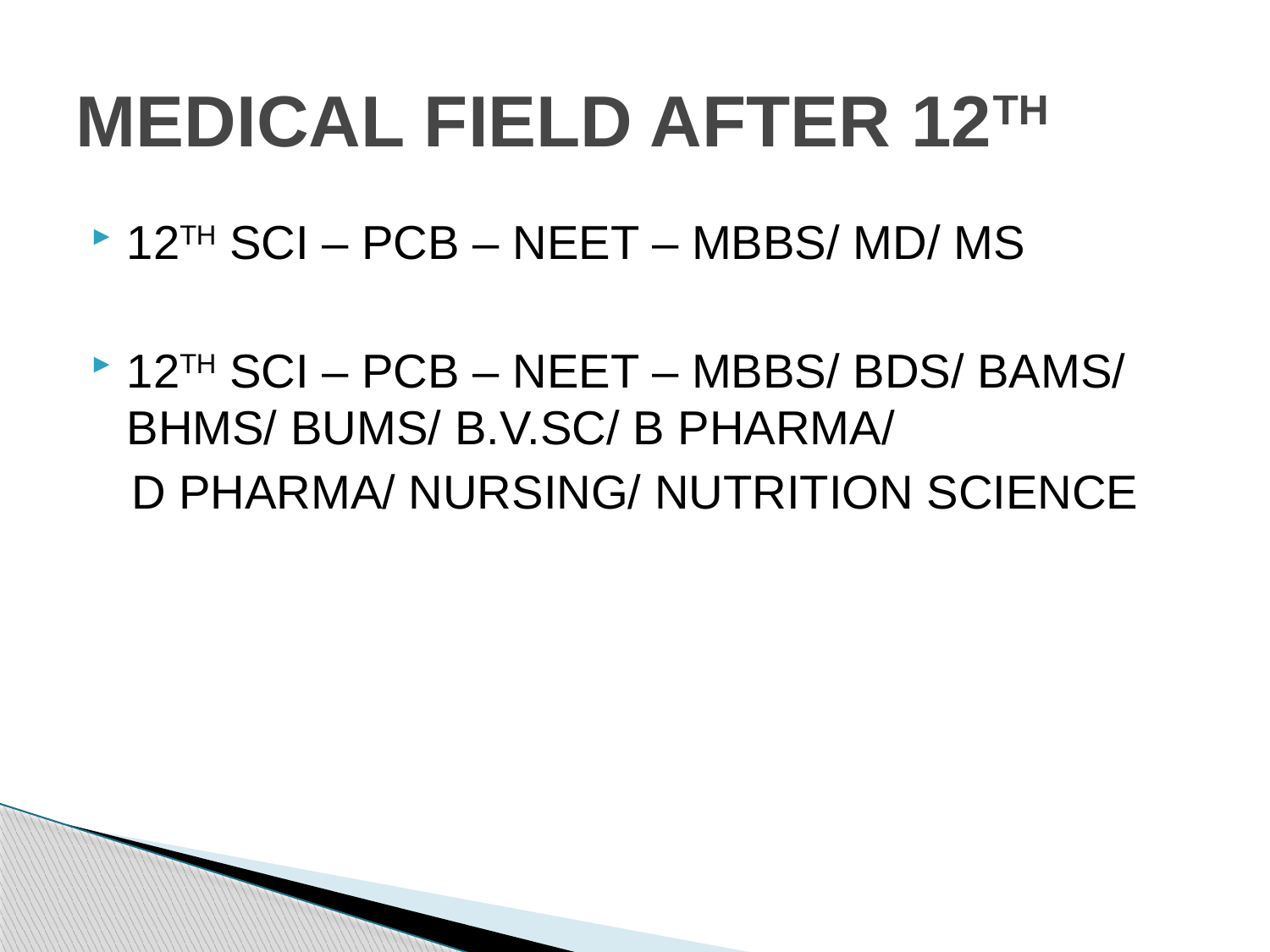

# MEDICAL FIELD AFTER 12TH
12TH SCI – PCB – NEET – MBBS/ MD/ MS

12TH SCI – PCB – NEET – MBBS/ BDS/ BAMS/ BHMS/ BUMS/ B.V.SC/ B PHARMA/
   D PHARMA/ NURSING/ NUTRITION SCIENCE